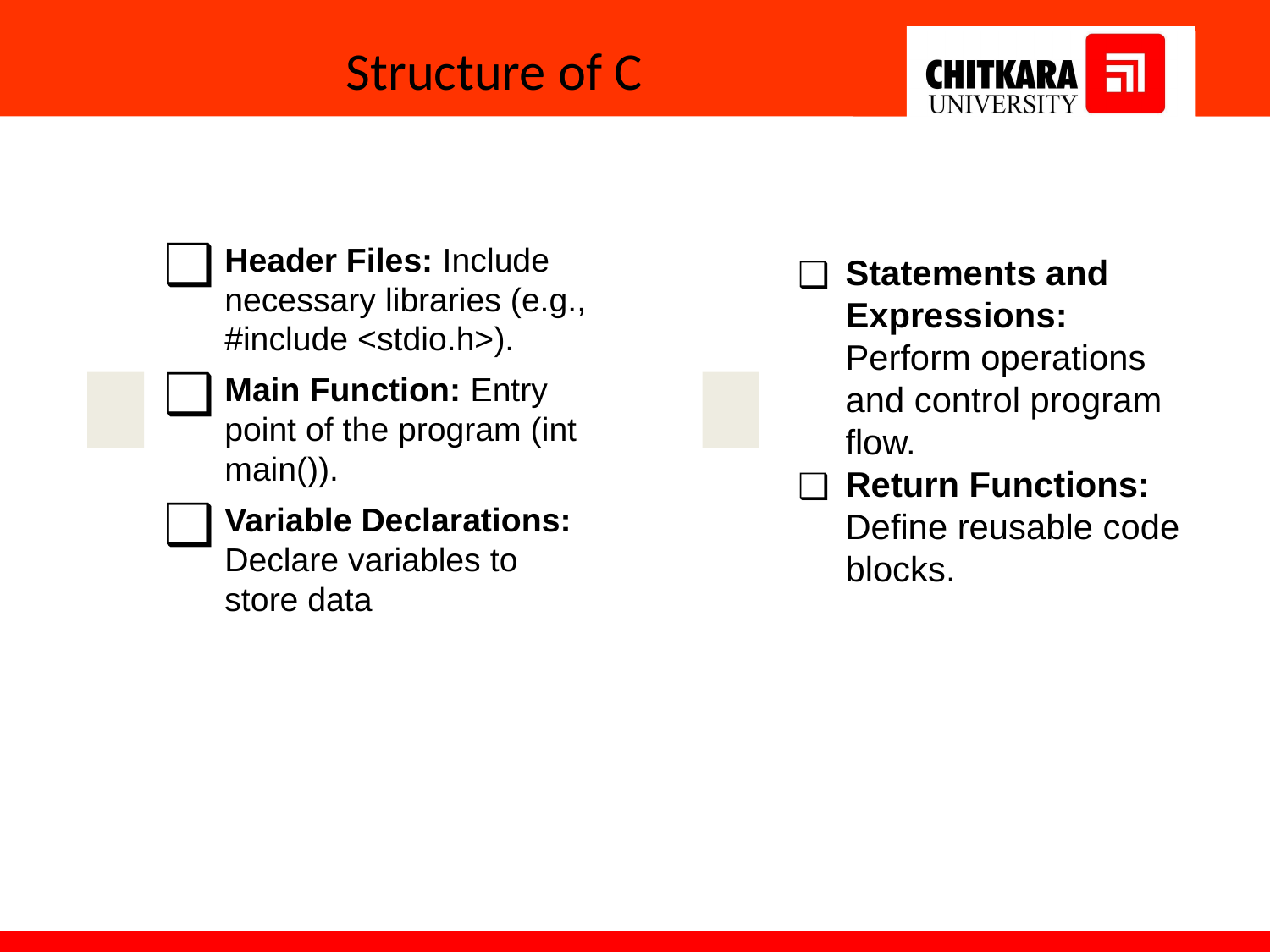

# Structure of C
Header Files: Include necessary libraries (e.g., #include <stdio.h>).
Main Function: Entry point of the program (int main()).
Variable Declarations: Declare variables to store data
Statements and Expressions: Perform operations and control program flow.
Return Functions: Define reusable code blocks.